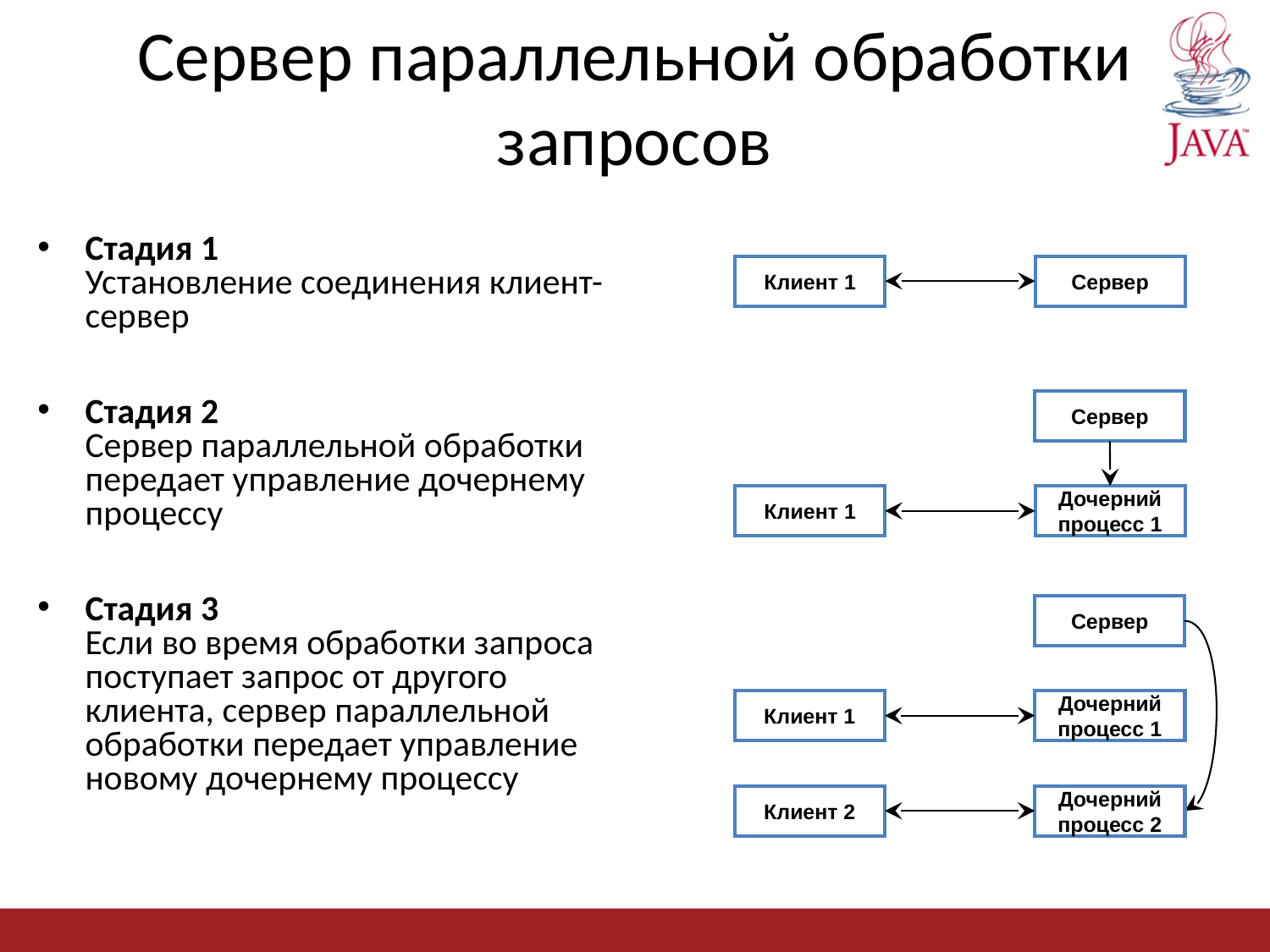

# Сервер параллельной обработки запросов
Стадия 1
Установление соединения клиент-сервер

Стадия 2
Сервер параллельной обработки передает управление дочернему процессу

Стадия 3
Если во время обработки запроса поступает запрос от другого клиента, сервер параллельной обработки передает управление новому дочернему процессу
Клиент 1
Сервер
Сервер
Клиент 1
Дочерний
процесс 1
Сервер
Клиент 1
Дочерний
процесс 1
Клиент 2
Дочерний
процесс 2